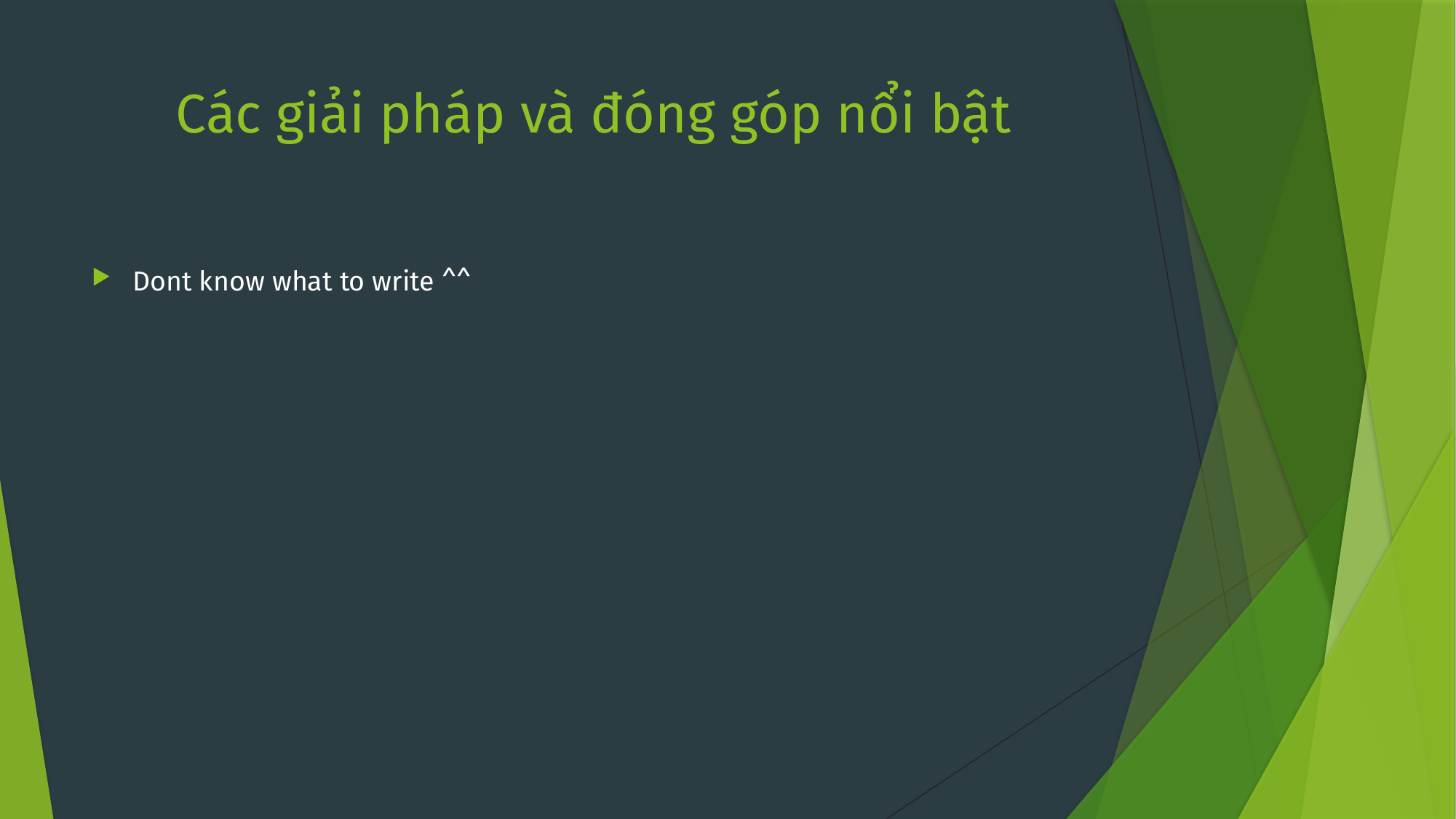

# Các giải pháp và đóng góp nổi bật
Dont know what to write ^^